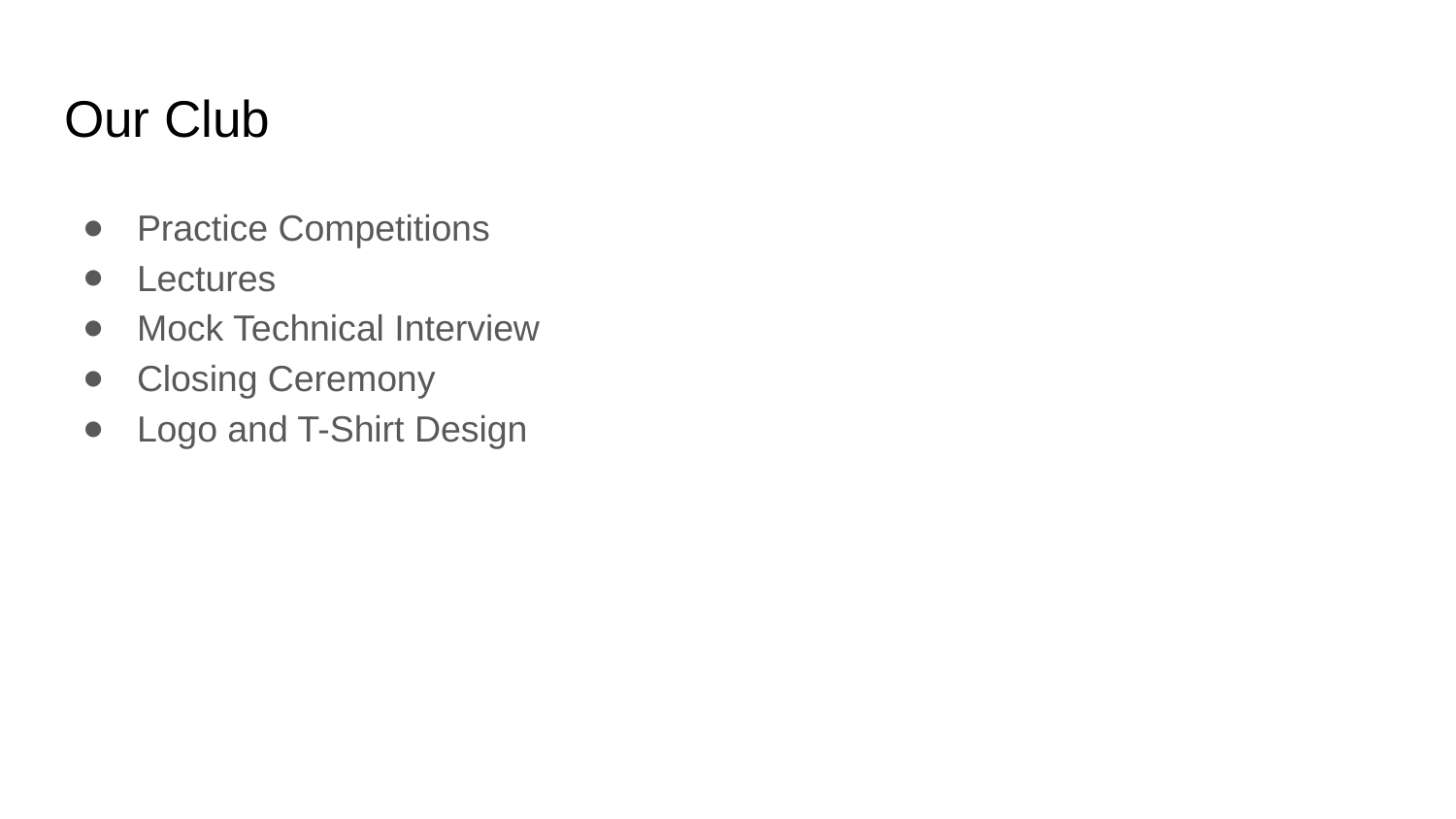

# Our Club
Practice Competitions
Lectures
Mock Technical Interview
Closing Ceremony
Logo and T-Shirt Design